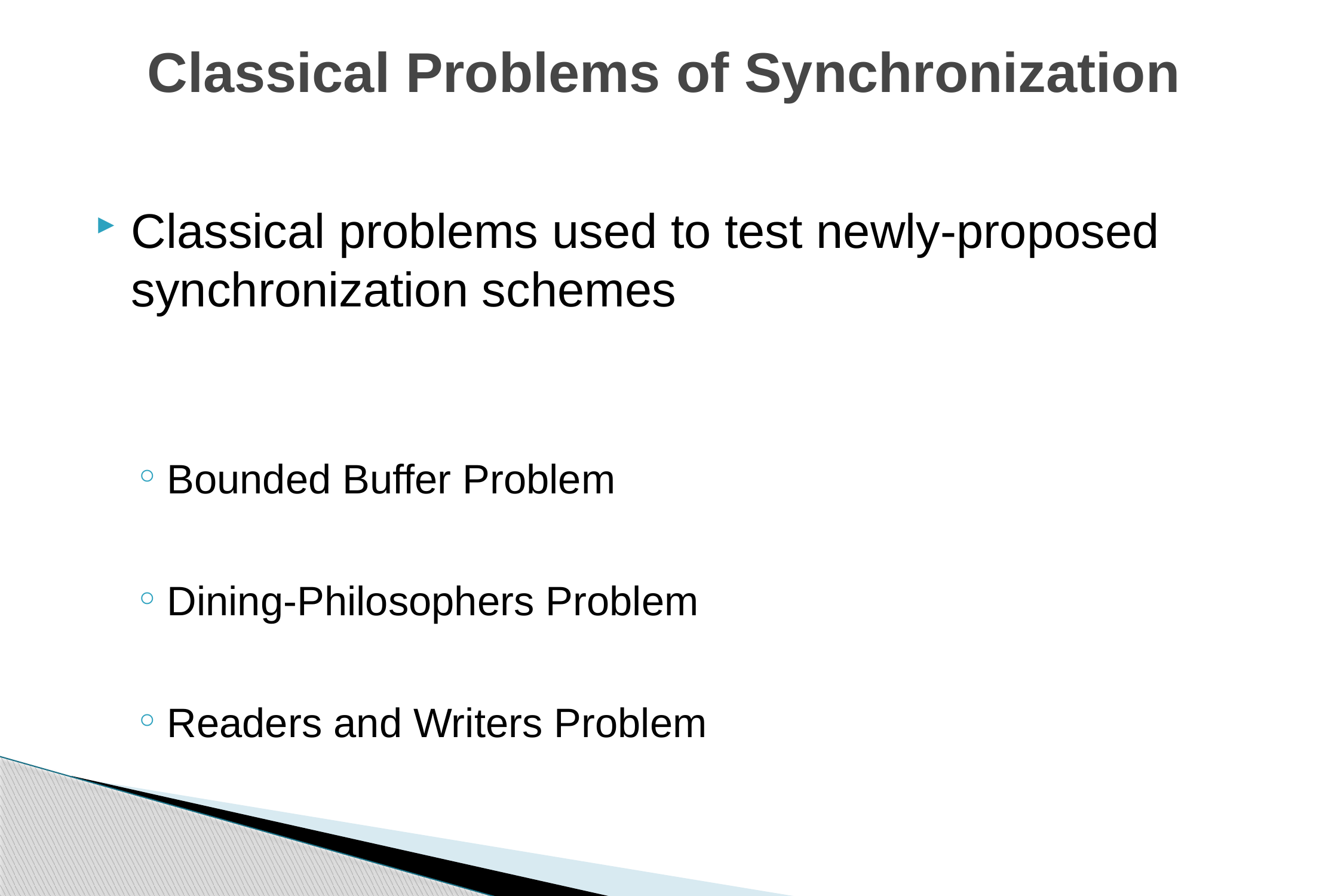

# Classical Problems of Synchronization
Classical problems used to test newly-proposed synchronization schemes

Bounded Buffer Problem

Dining-Philosophers Problem

Readers and Writers Problem